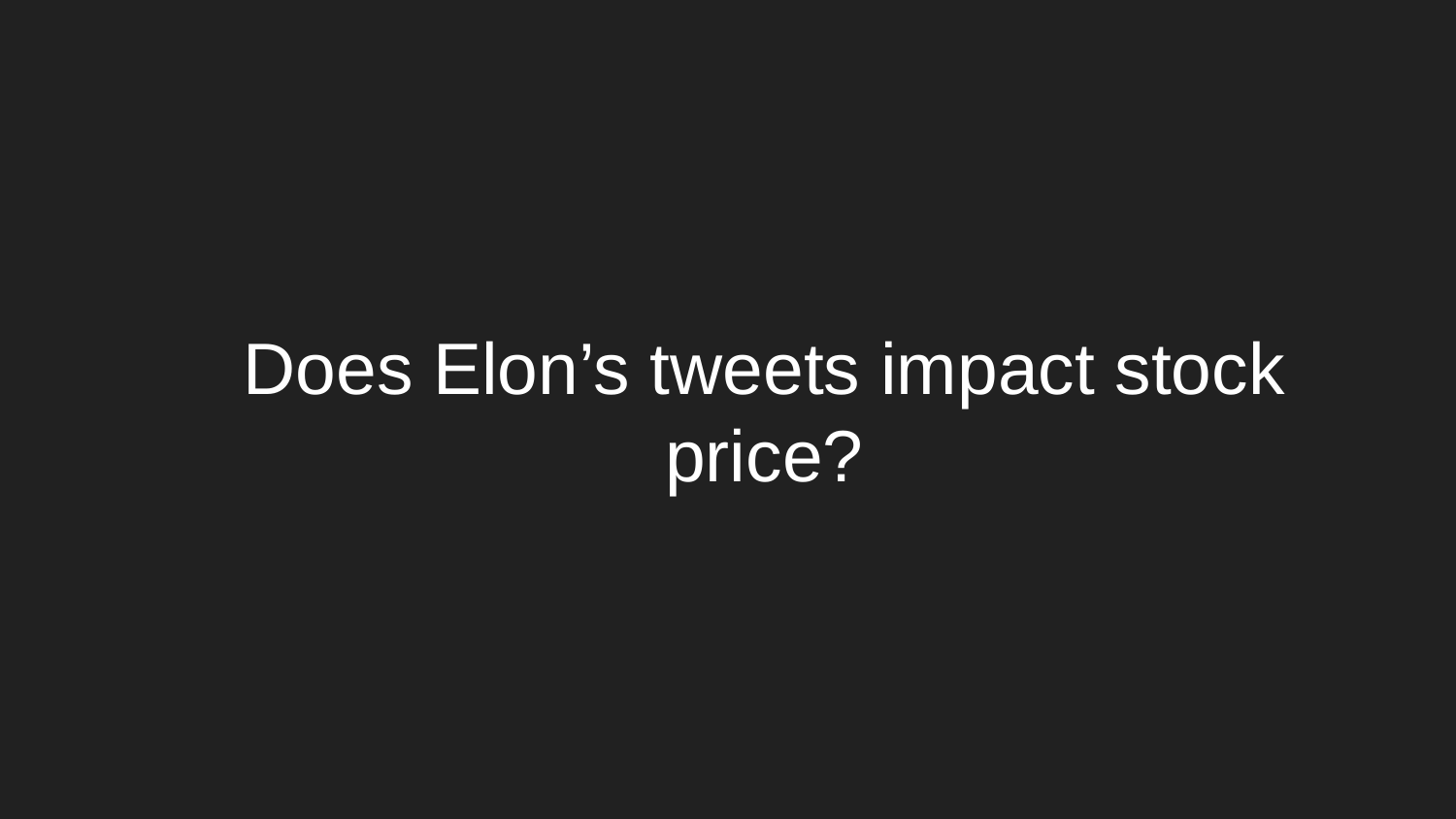

# Does Elon’s tweets impact stock price?